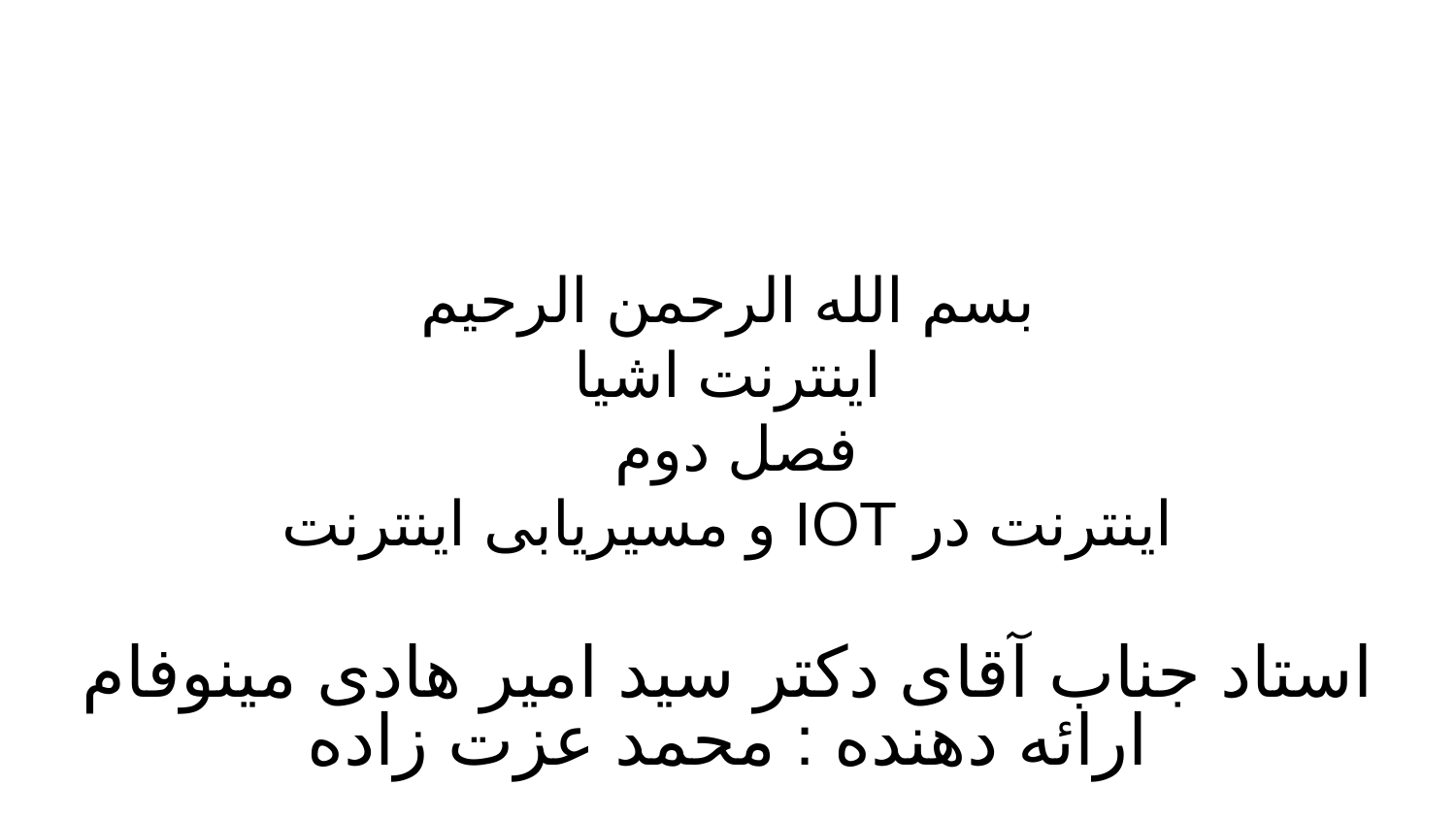

# بسم الله الرحمن الرحیم
اینترنت اشیا
فصل دوم
اینترنت در IOT و مسیریابی اینترنت
استاد جناب آقای دکتر سید امیر هادی مینوفام
ارائه دهنده : محمد عزت زاده